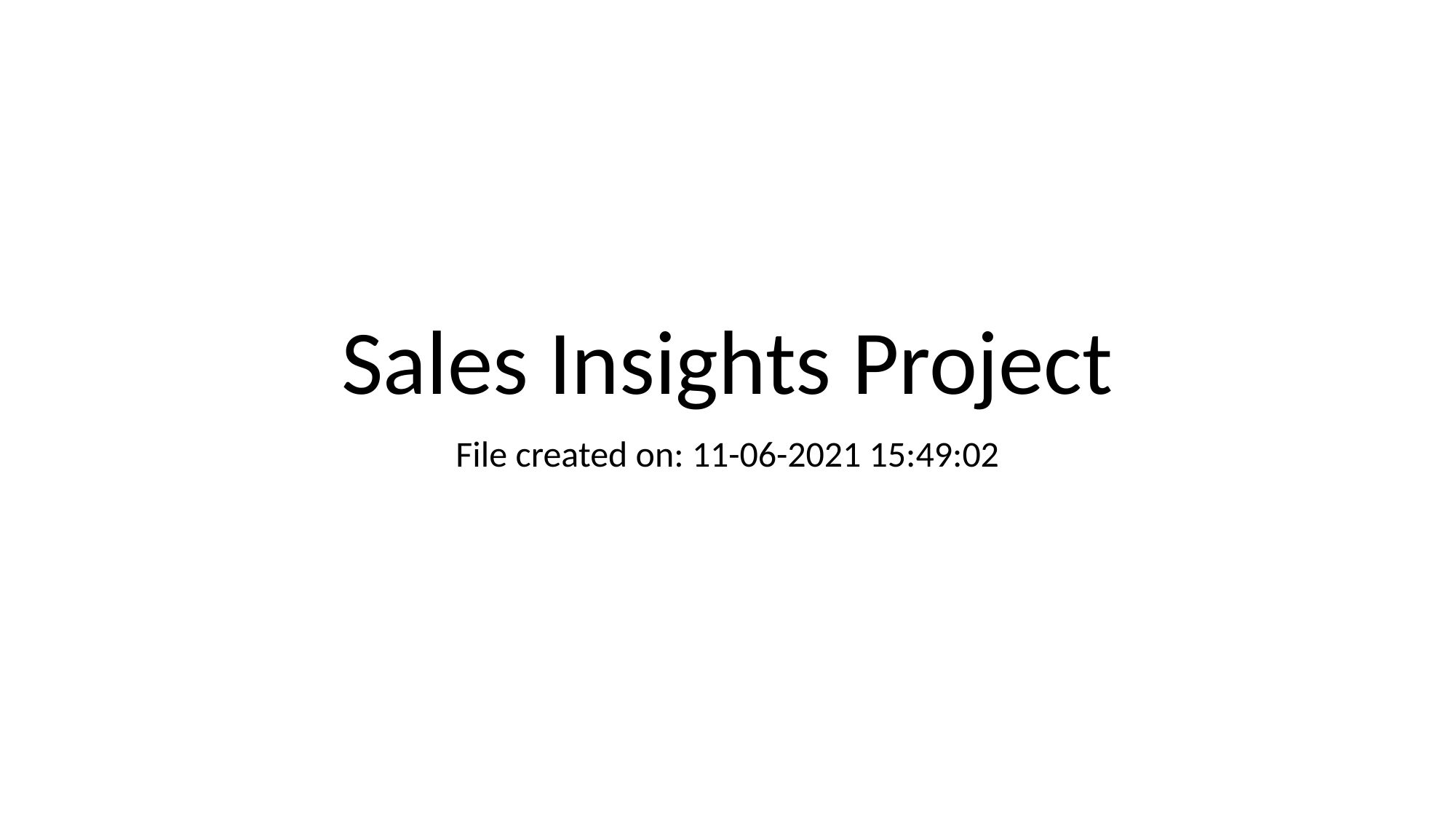

# Sales Insights Project
File created on: 11-06-2021 15:49:02